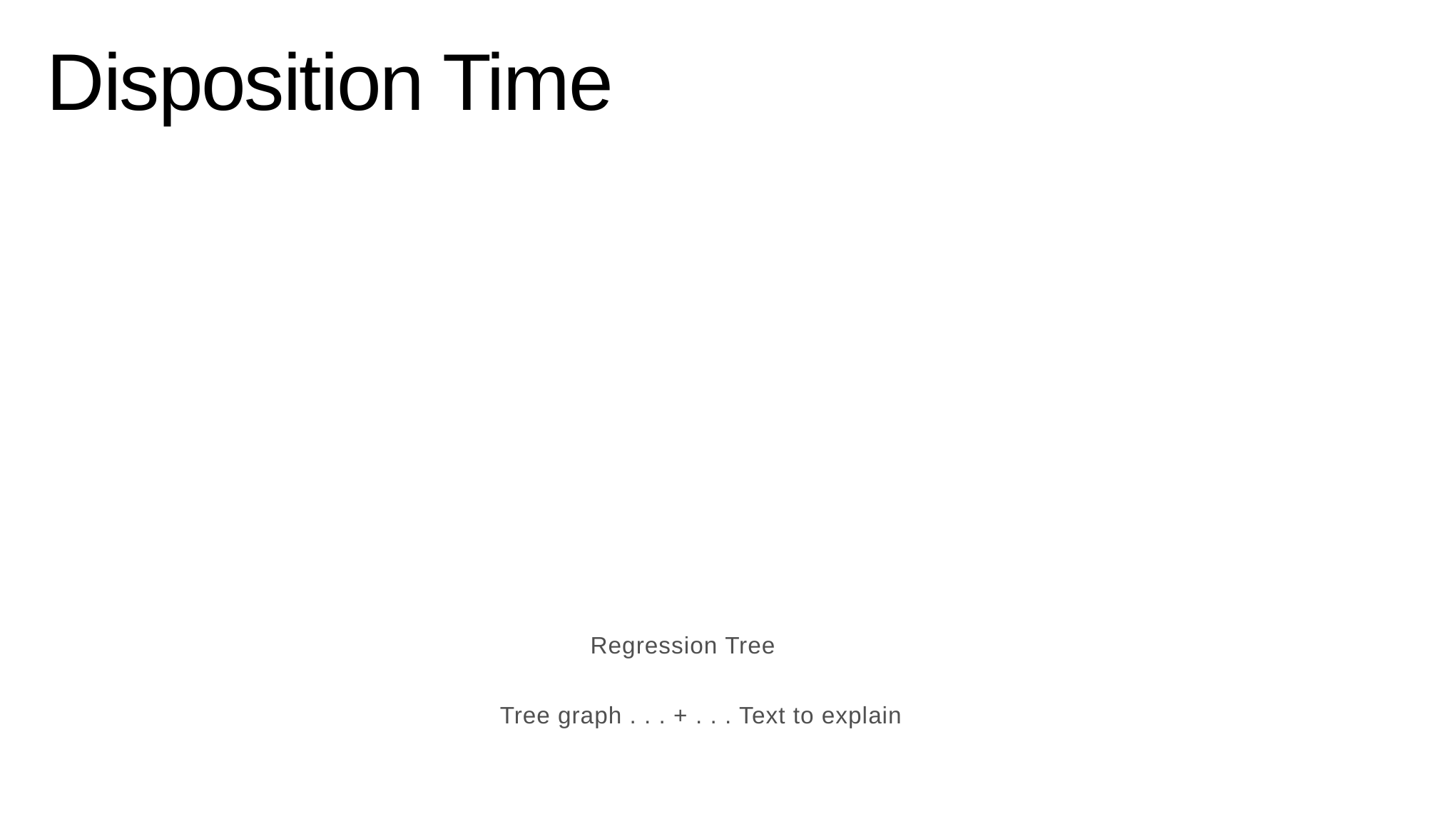

Disposition Time

Regression Tree
Tree graph . . . + . . . Text to explain